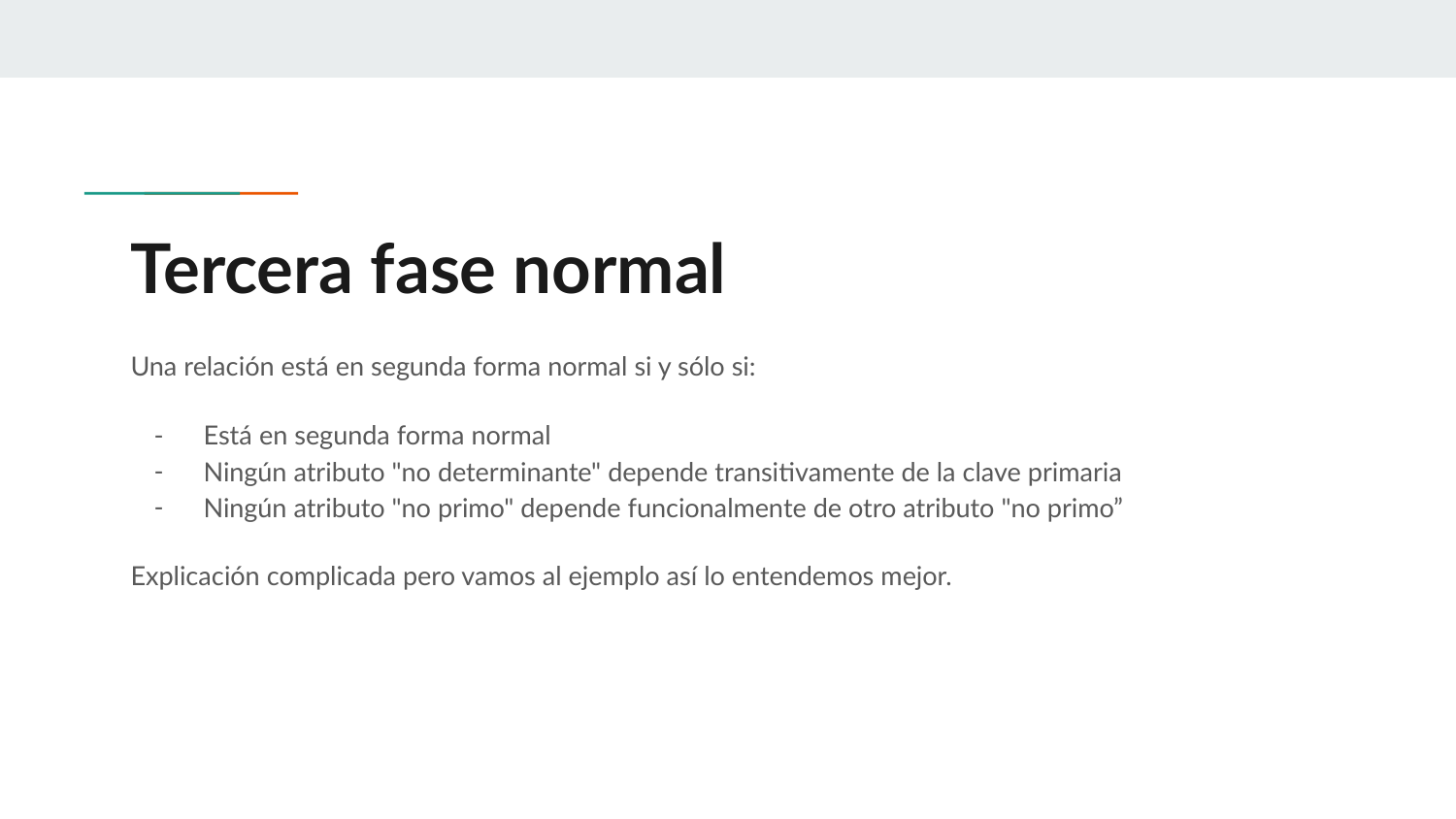

# Tercera fase normal
Una relación está en segunda forma normal si y sólo si:
Está en segunda forma normal
Ningún atributo "no determinante" depende transitivamente de la clave primaria
Ningún atributo "no primo" depende funcionalmente de otro atributo "no primo”
Explicación complicada pero vamos al ejemplo así lo entendemos mejor.